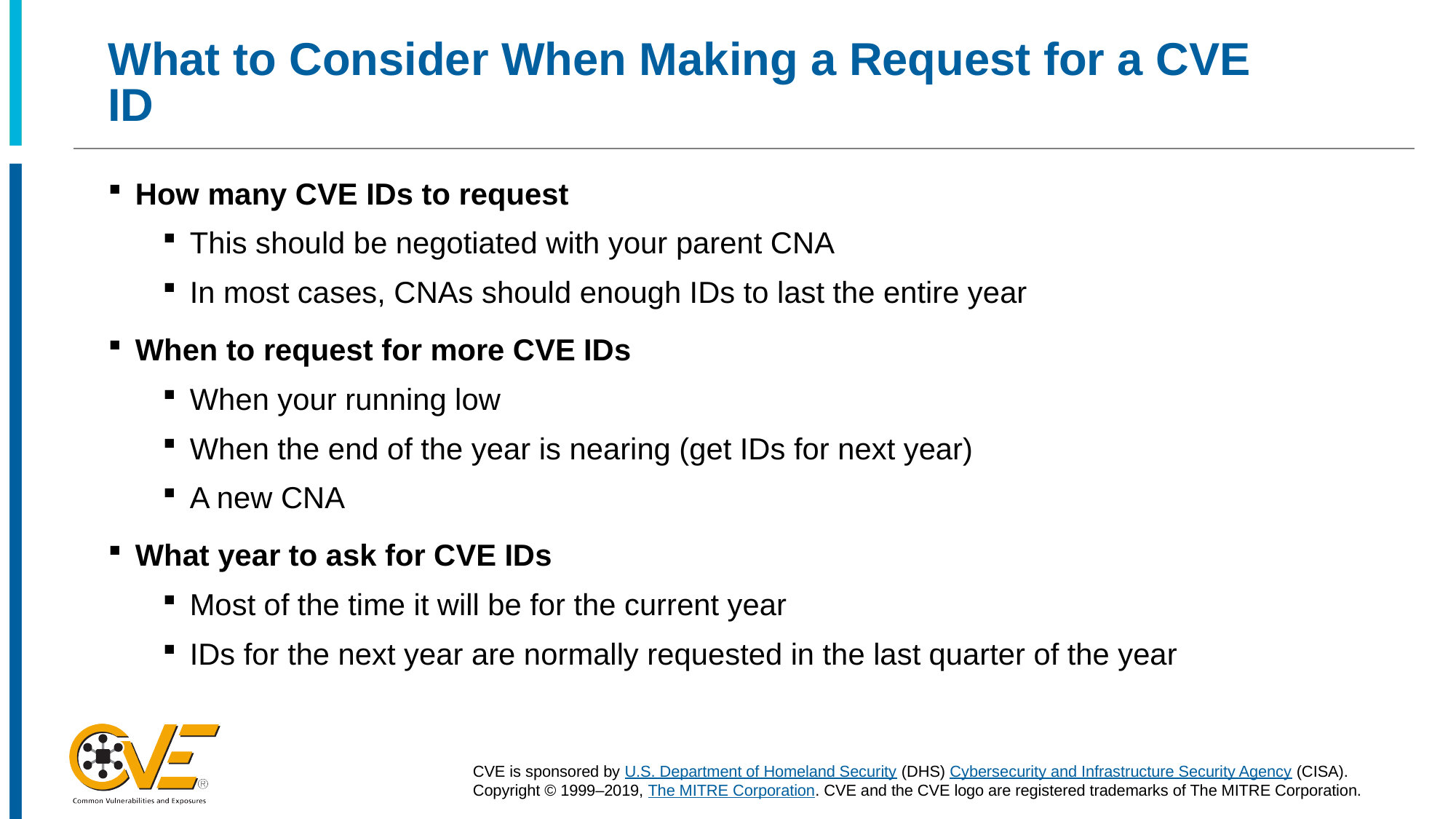

# What to Consider When Making a Request for a CVE ID
How many CVE IDs to request
This should be negotiated with your parent CNA
In most cases, CNAs should enough IDs to last the entire year
When to request for more CVE IDs
When your running low
When the end of the year is nearing (get IDs for next year)
A new CNA
What year to ask for CVE IDs
Most of the time it will be for the current year
IDs for the next year are normally requested in the last quarter of the year